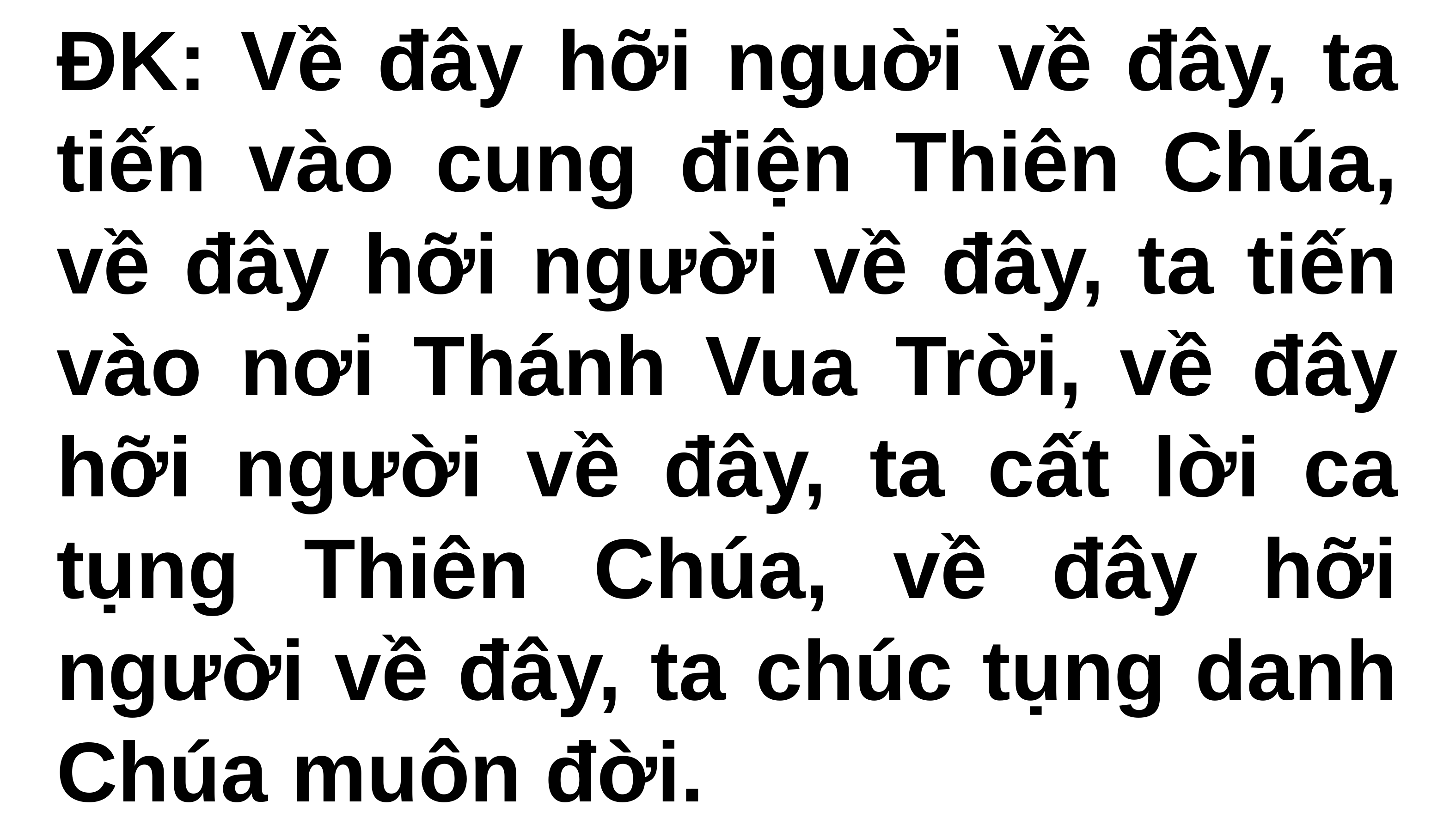

ĐK: Về đây hỡi nguời về đây, ta tiến vào cung điện Thiên Chúa, về đây hỡi người về đây, ta tiến vào nơi Thánh Vua Trời, về đây hỡi người về đây, ta cất lời ca tụng Thiên Chúa, về đây hỡi người về đây, ta chúc tụng danh Chúa muôn đời.